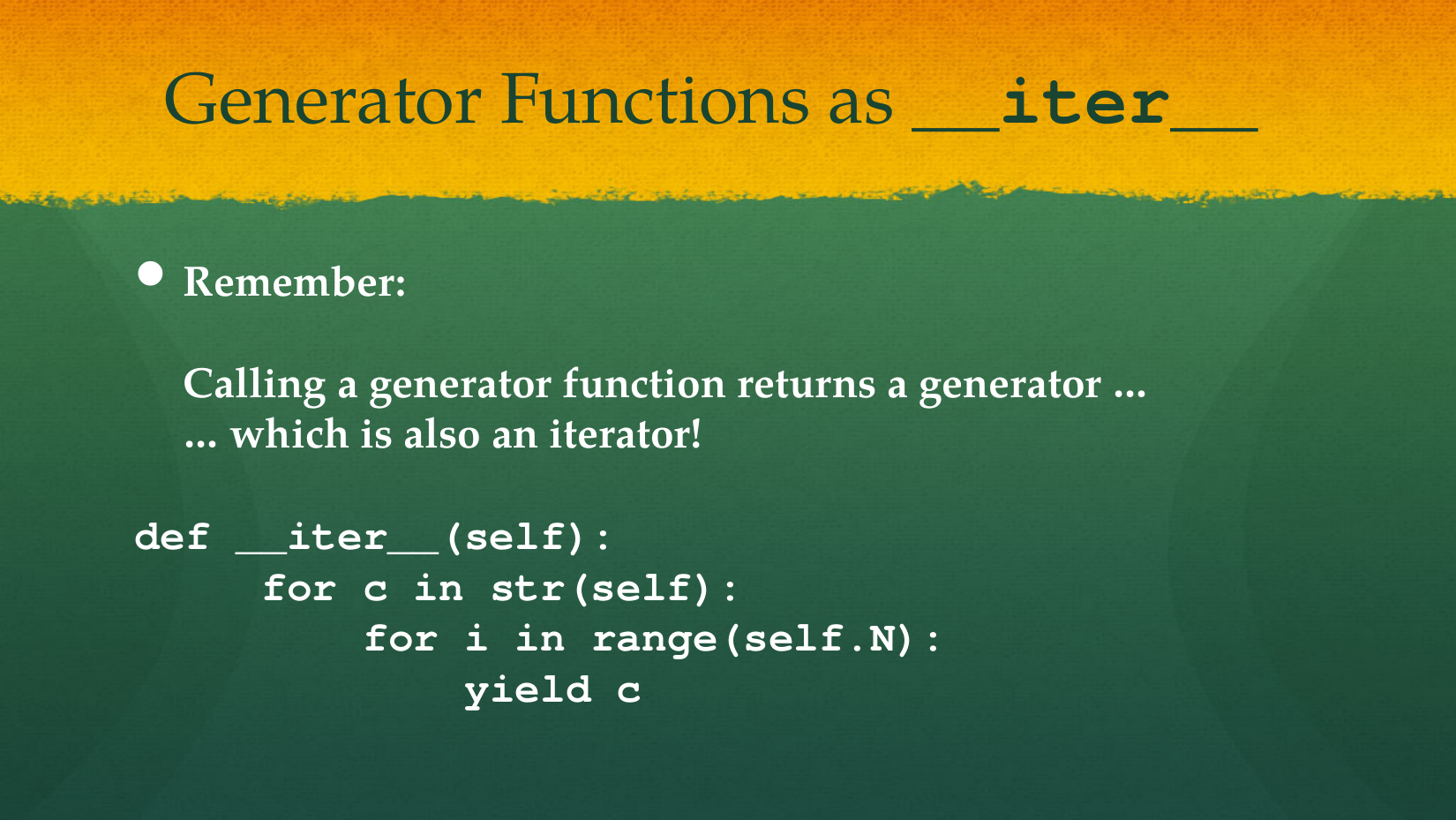

# Generator Functions as __iter__
Remember:
Calling a generator function returns a generator …
… which is also an iterator!
def __iter__(self):
     for c in str(self):
         for i in range(self.N):
             yield c